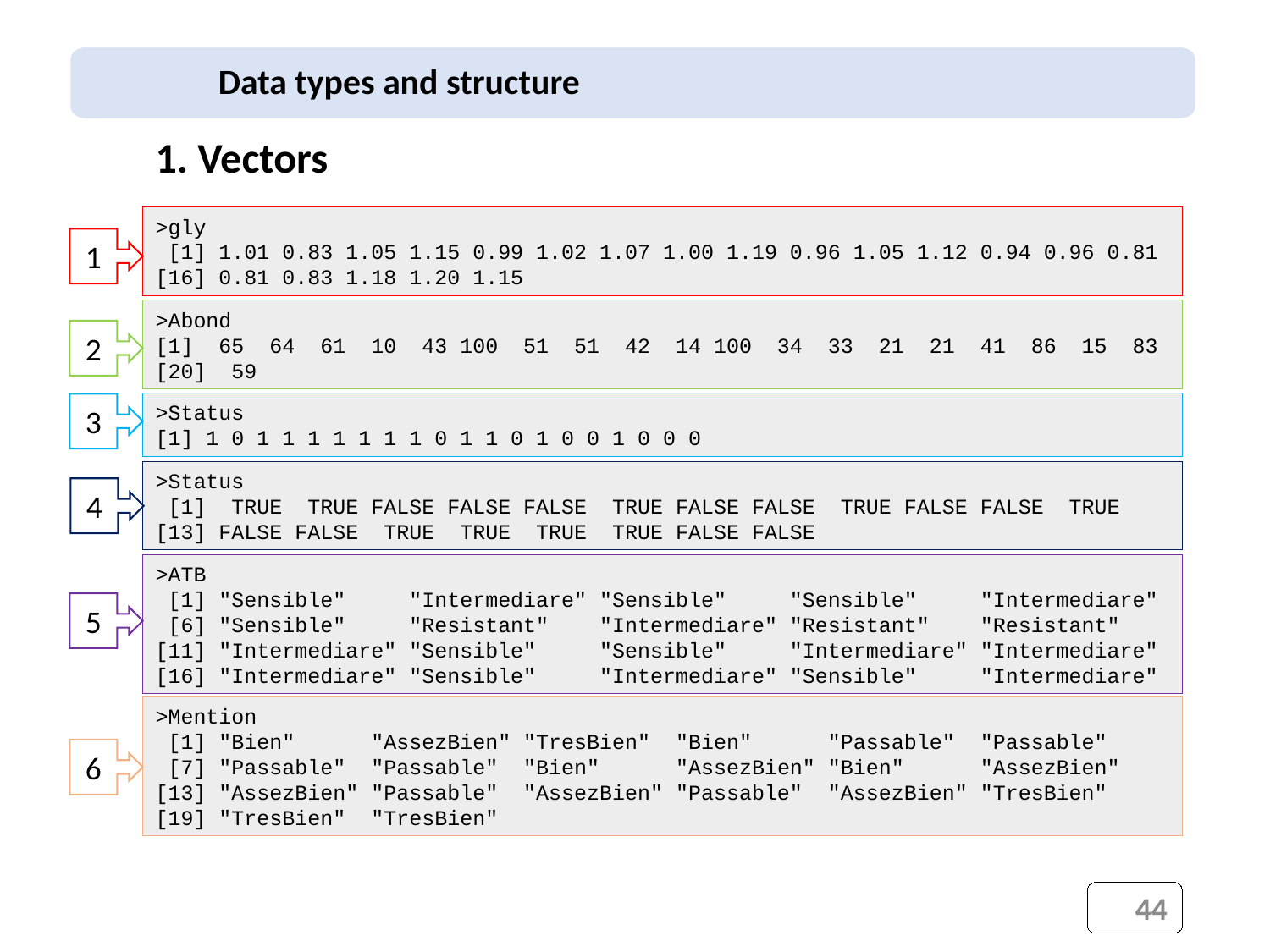

Data types and structure
1. Vectors
>gly
 [1] 1.01 0.83 1.05 1.15 0.99 1.02 1.07 1.00 1.19 0.96 1.05 1.12 0.94 0.96 0.81
[16] 0.81 0.83 1.18 1.20 1.15
1
>Abond
[1]  65  64  61  10  43 100  51  51  42  14 100  34  33  21  21  41  86  15  83
[20]  59
2
>Status
[1] 1 0 1 1 1 1 1 1 1 0 1 1 0 1 0 0 1 0 0 0
3
>Status
 [1]  TRUE  TRUE FALSE FALSE FALSE  TRUE FALSE FALSE  TRUE FALSE FALSE  TRUE
[13] FALSE FALSE  TRUE  TRUE  TRUE  TRUE FALSE FALSE
4
>ATB
 [1] "Sensible"     "Intermediare" "Sensible"     "Sensible"     "Intermediare"
 [6] "Sensible"     "Resistant"    "Intermediare" "Resistant"    "Resistant"
[11] "Intermediare" "Sensible"     "Sensible"     "Intermediare" "Intermediare"
[16] "Intermediare" "Sensible"     "Intermediare" "Sensible"     "Intermediare"
5
>Mention
 [1] "Bien"      "AssezBien" "TresBien"  "Bien"      "Passable"  "Passable"
 [7] "Passable"  "Passable"  "Bien"      "AssezBien" "Bien"      "AssezBien"
[13] "AssezBien" "Passable"  "AssezBien" "Passable"  "AssezBien" "TresBien"
[19] "TresBien"  "TresBien"
6
44